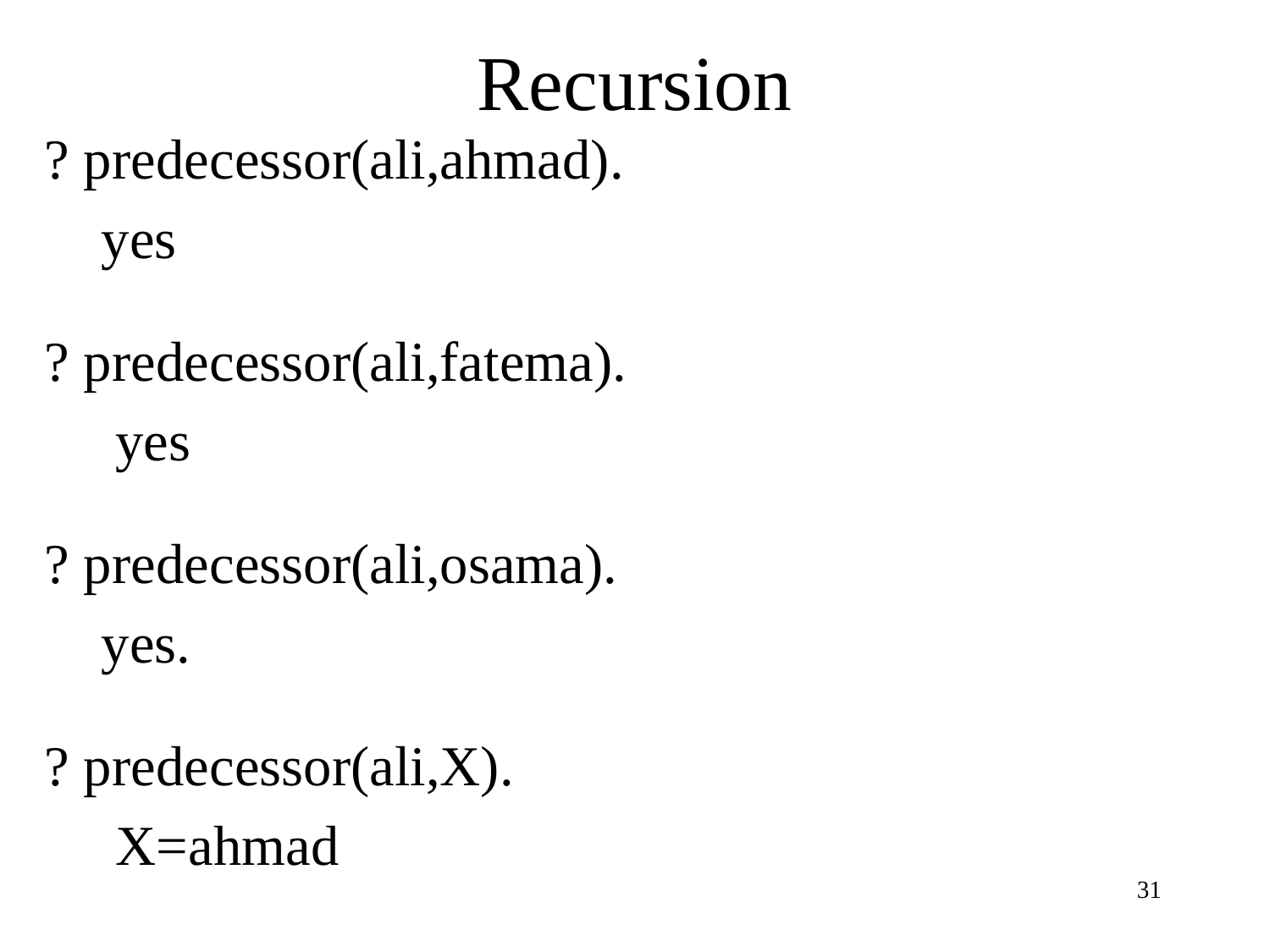

# Recursion
? predecessor(ali,ahmad).
    yes

? predecessor(ali,fatema).
     yes

? predecessor(ali,osama).
    yes.

? predecessor(ali,X).
     X=ahmad

31